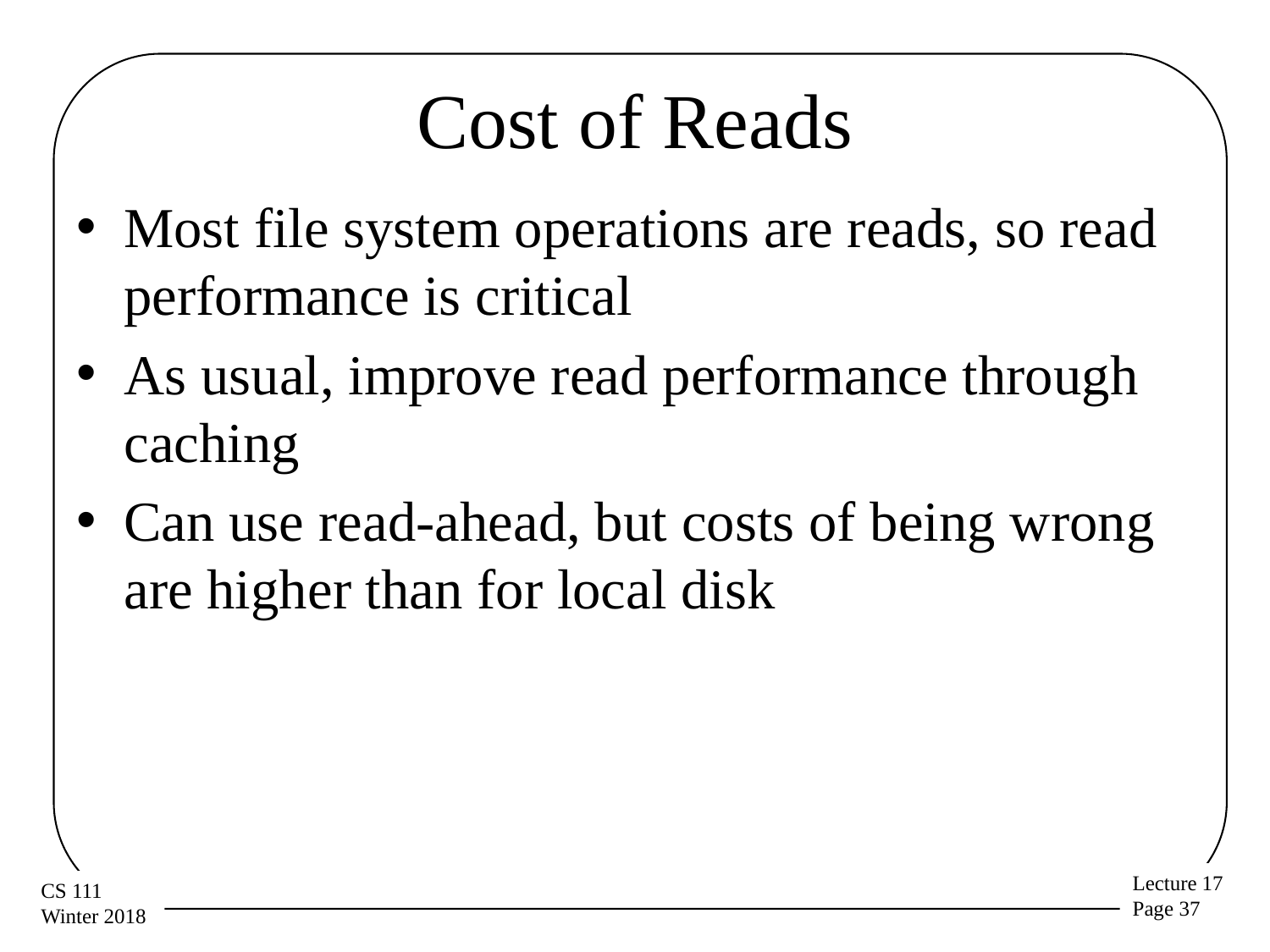

# Cost of Reads
Most file system operations are reads, so read performance is critical
As usual, improve read performance through caching
Can use read-ahead, but costs of being wrong are higher than for local disk